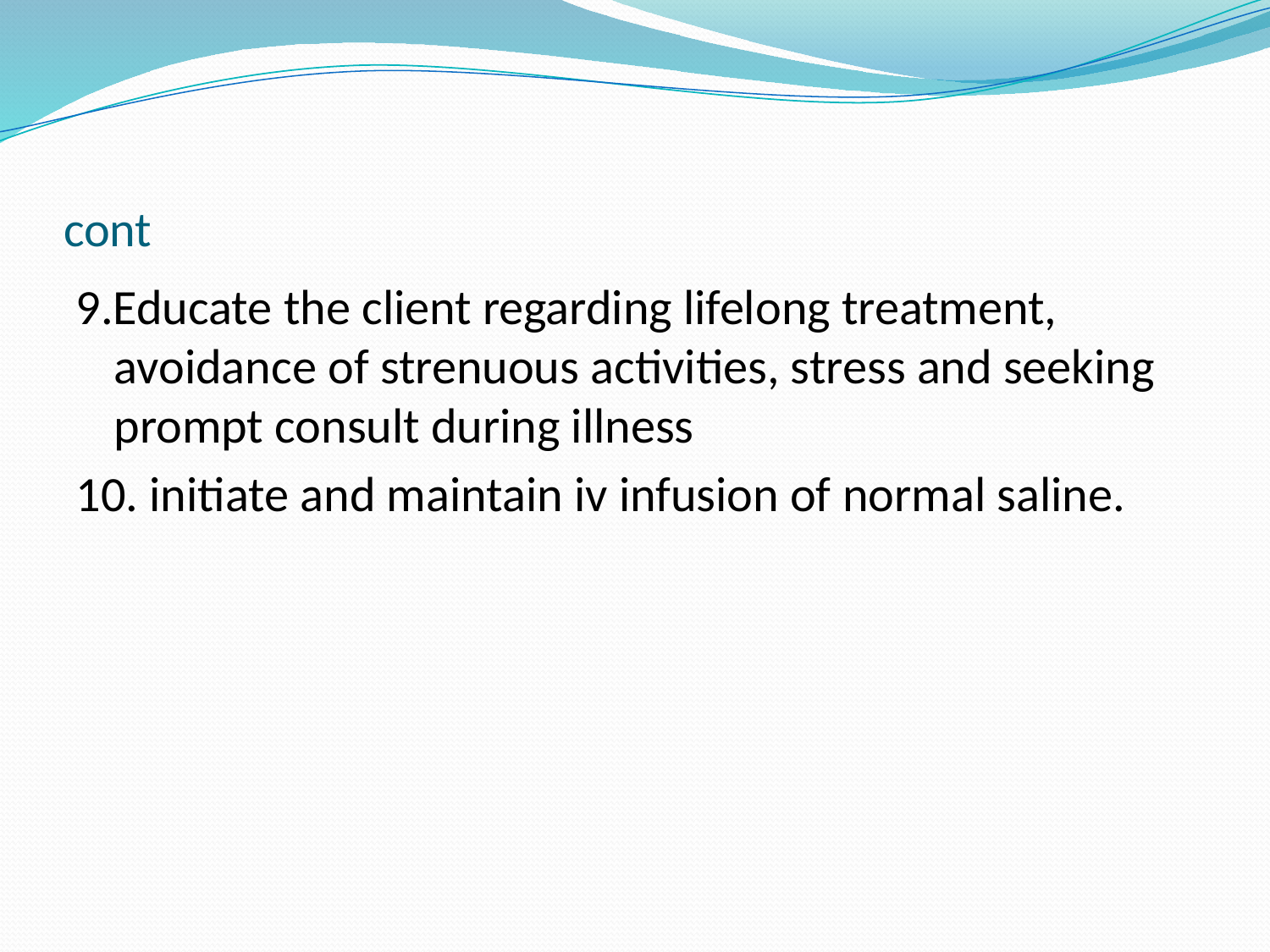

# cont
9.Educate the client regarding lifelong treatment, avoidance of strenuous activities, stress and seeking prompt consult during illness
10. initiate and maintain iv infusion of normal saline.